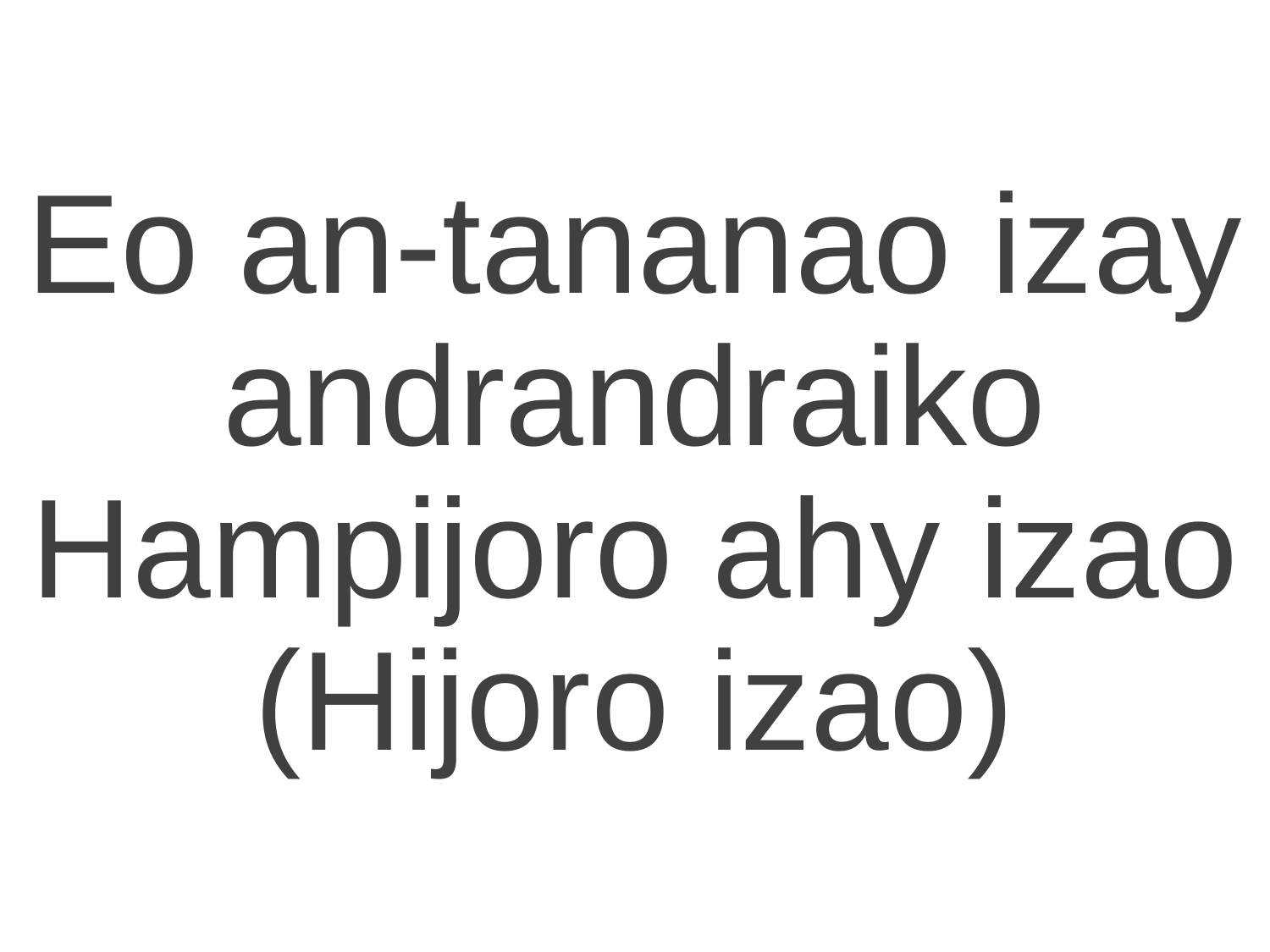

Eo an-tananao izay
andrandraiko
Hampijoro ahy izao
(Hijoro izao)